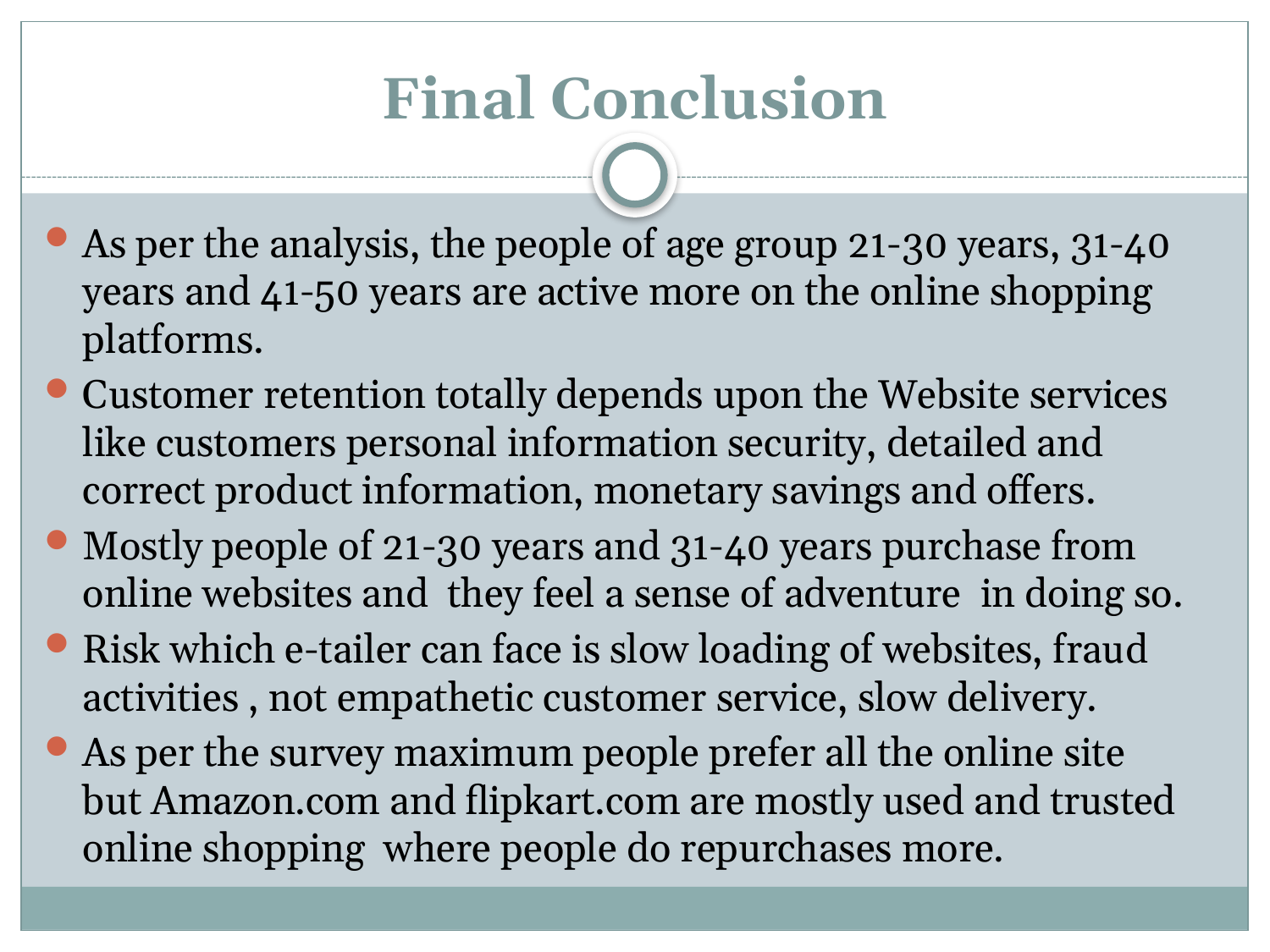

# Final Conclusion
As per the analysis, the people of age group 21-30 years, 31-40 years and 41-50 years are active more on the online shopping platforms.
Customer retention totally depends upon the Website services like customers personal information security, detailed and correct product information, monetary savings and offers.
Mostly people of 21-30 years and 31-40 years purchase from online websites and  they feel a sense of adventure  in doing so.
Risk which e-tailer can face is slow loading of websites, fraud activities , not empathetic customer service, slow delivery.
As per the survey maximum people prefer all the online site but Amazon.com and flipkart.com are mostly used and trusted online shopping  where people do repurchases more.